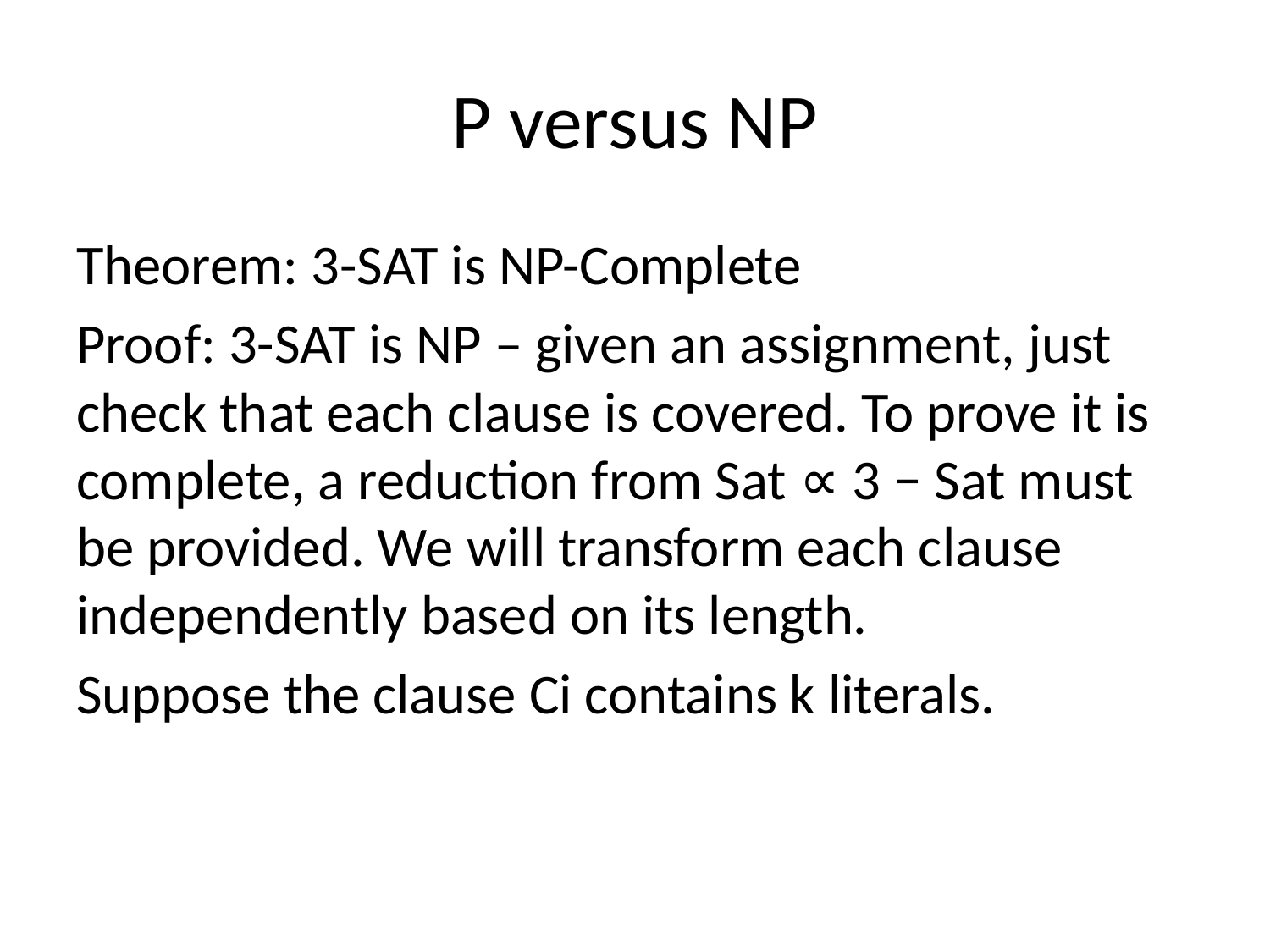

# P versus NP
Theorem: 3-SAT is NP-Complete
Proof: 3-SAT is NP – given an assignment, just check that each clause is covered. To prove it is complete, a reduction from Sat ∝ 3 − Sat must be provided. We will transform each clause independently based on its length.
Suppose the clause Ci contains k literals.